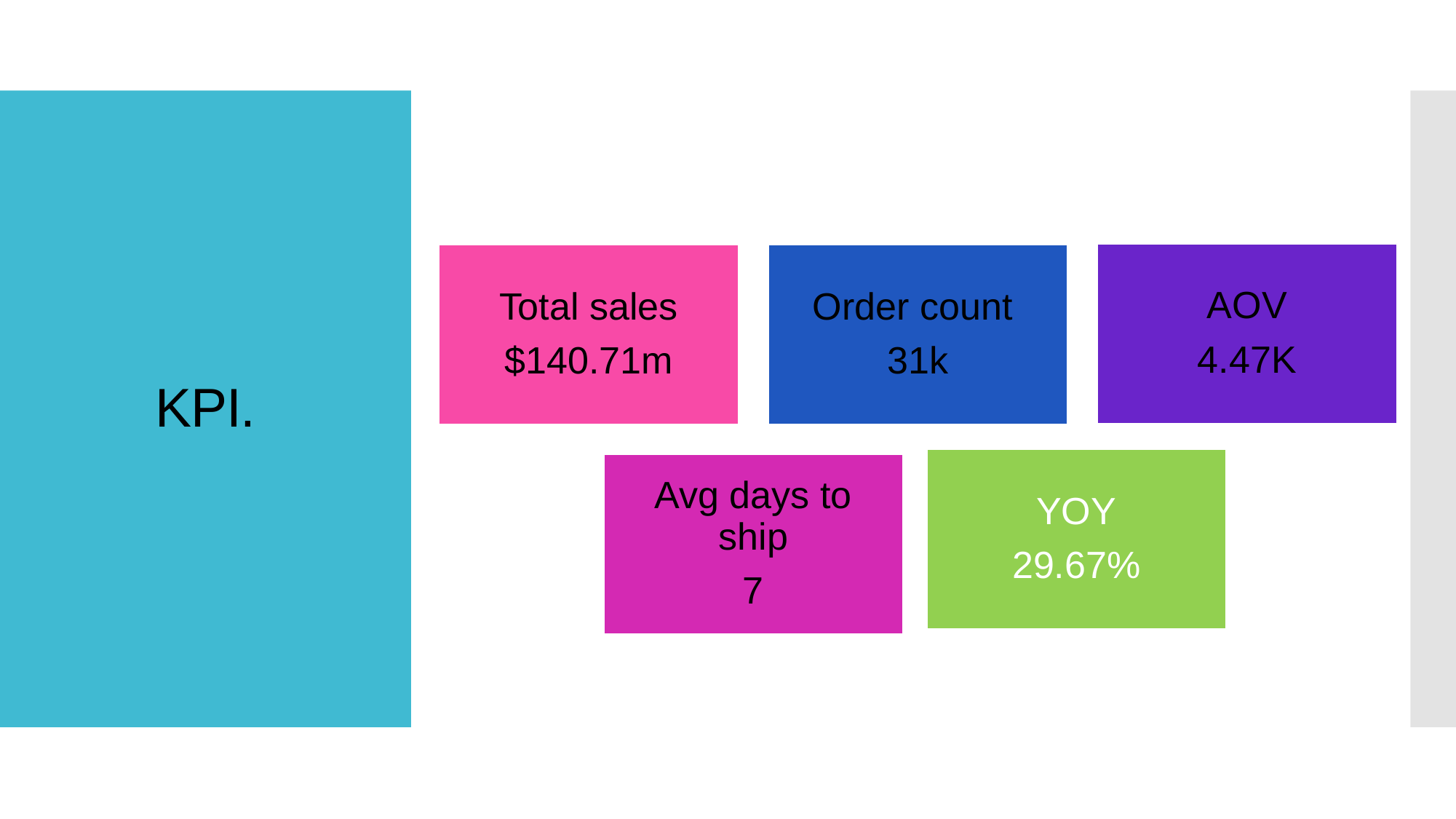

# KPI.
Total sales
$140.71m
Order count
31k
AOV
4.47K
Avg days to ship
7
YOY
29.67%